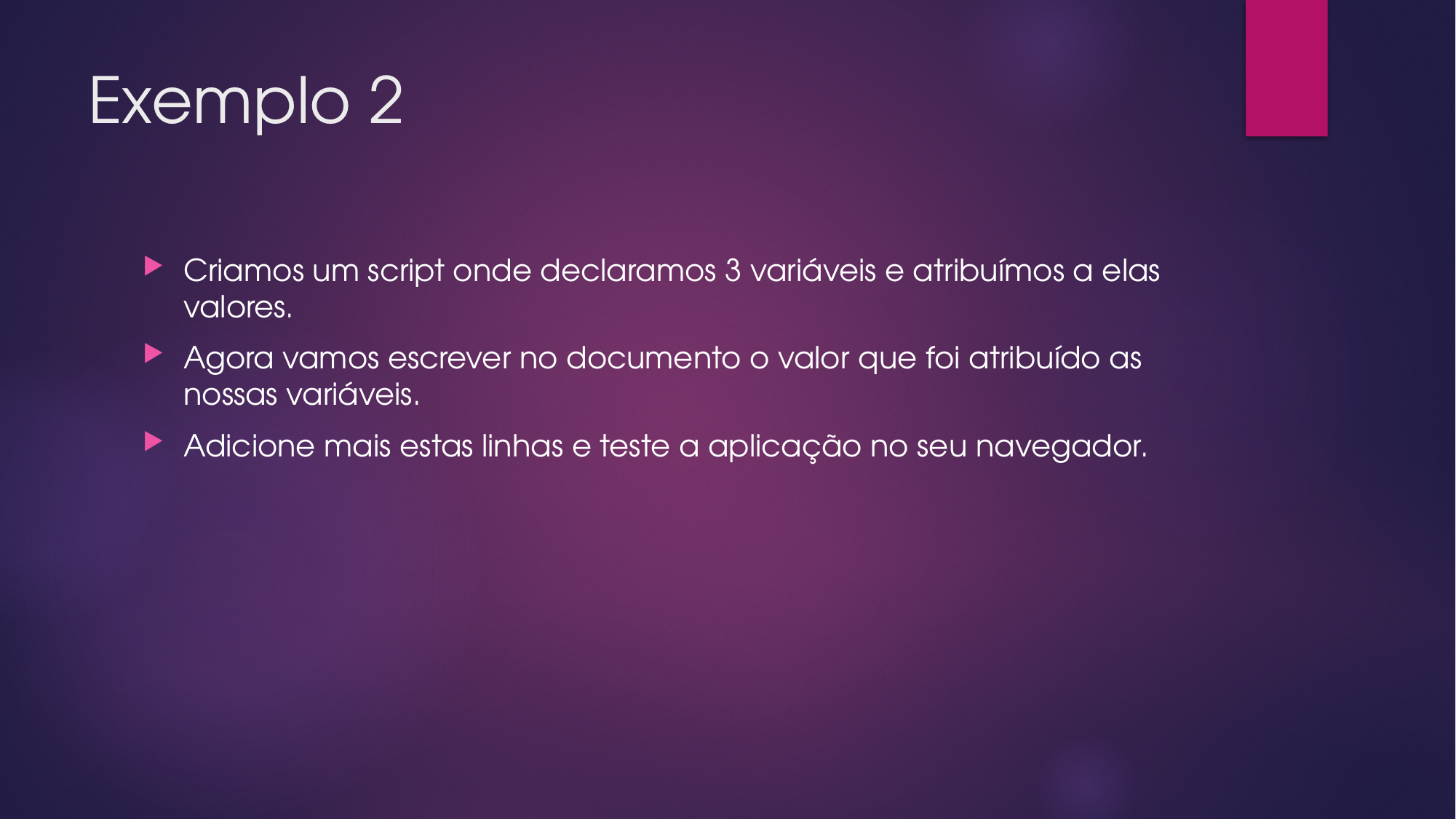

# Exemplo 2
Criamos um script onde declaramos 3 variáveis e atribuímos a elas valores.
Agora vamos escrever no documento o valor que foi atribuído as nossas variáveis.
Adicione mais estas linhas e teste a aplicação no seu navegador.